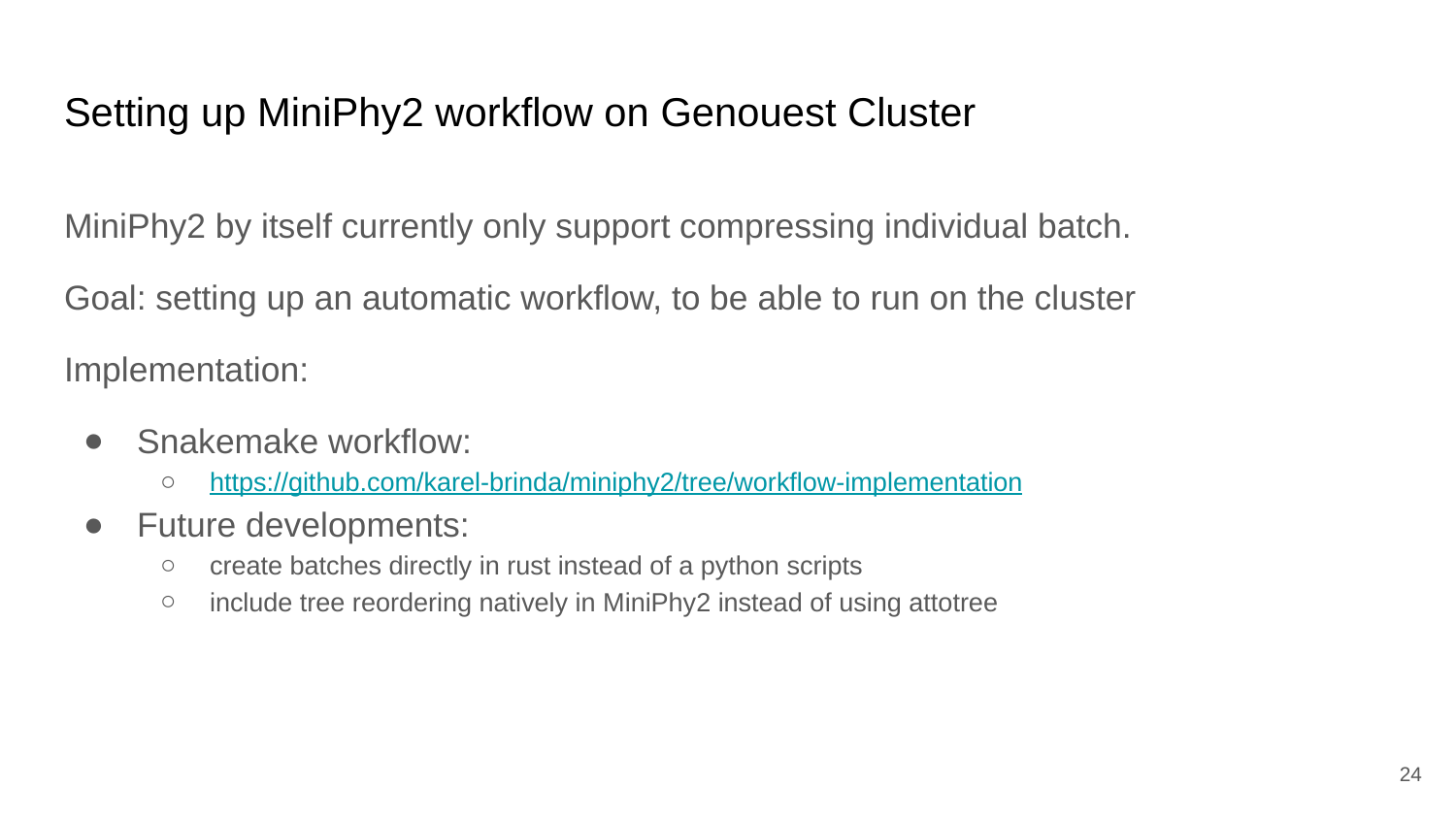

# Setting up MiniPhy2 workflow on Genouest Cluster
MiniPhy2 by itself currently only support compressing individual batch.
Goal: setting up an automatic workflow, to be able to run on the cluster
Implementation:
Snakemake workflow:
https://github.com/karel-brinda/miniphy2/tree/workflow-implementation
Future developments:
create batches directly in rust instead of a python scripts
include tree reordering natively in MiniPhy2 instead of using attotree
24